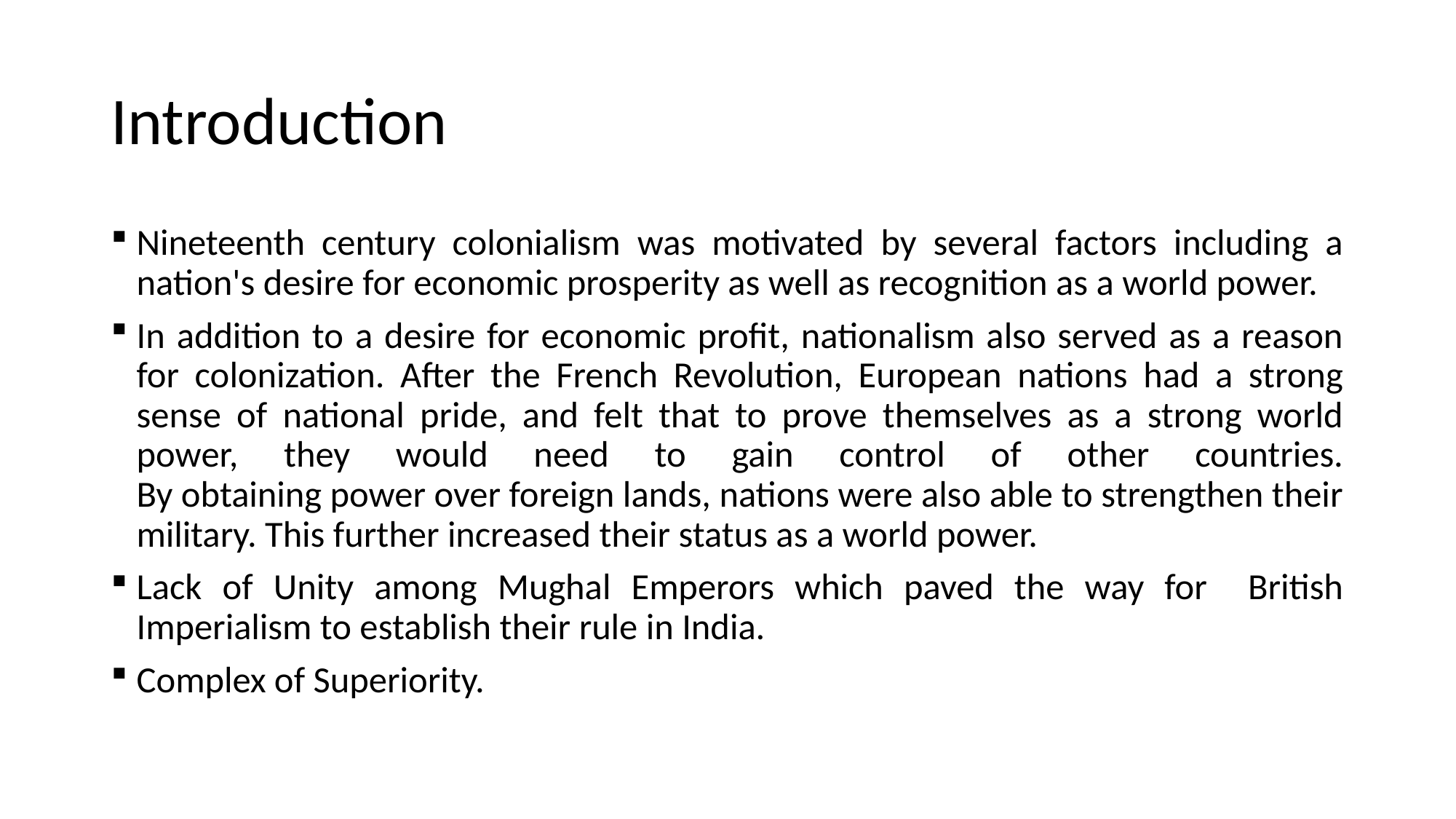

# Introduction
Nineteenth century colonialism was motivated by several factors including a nation's desire for economic prosperity as well as recognition as a world power.
In addition to a desire for economic profit, nationalism also served as a reason for colonization. After the French Revolution, European nations had a strong sense of national pride, and felt that to prove themselves as a strong world power, they would need to gain control of other countries.
By obtaining power over foreign lands, nations were also able to strengthen their military. This further increased their status as a world power.
Lack of Unity among Mughal Emperors which paved the way for  British Imperialism to establish their rule in India.
Complex of Superiority.